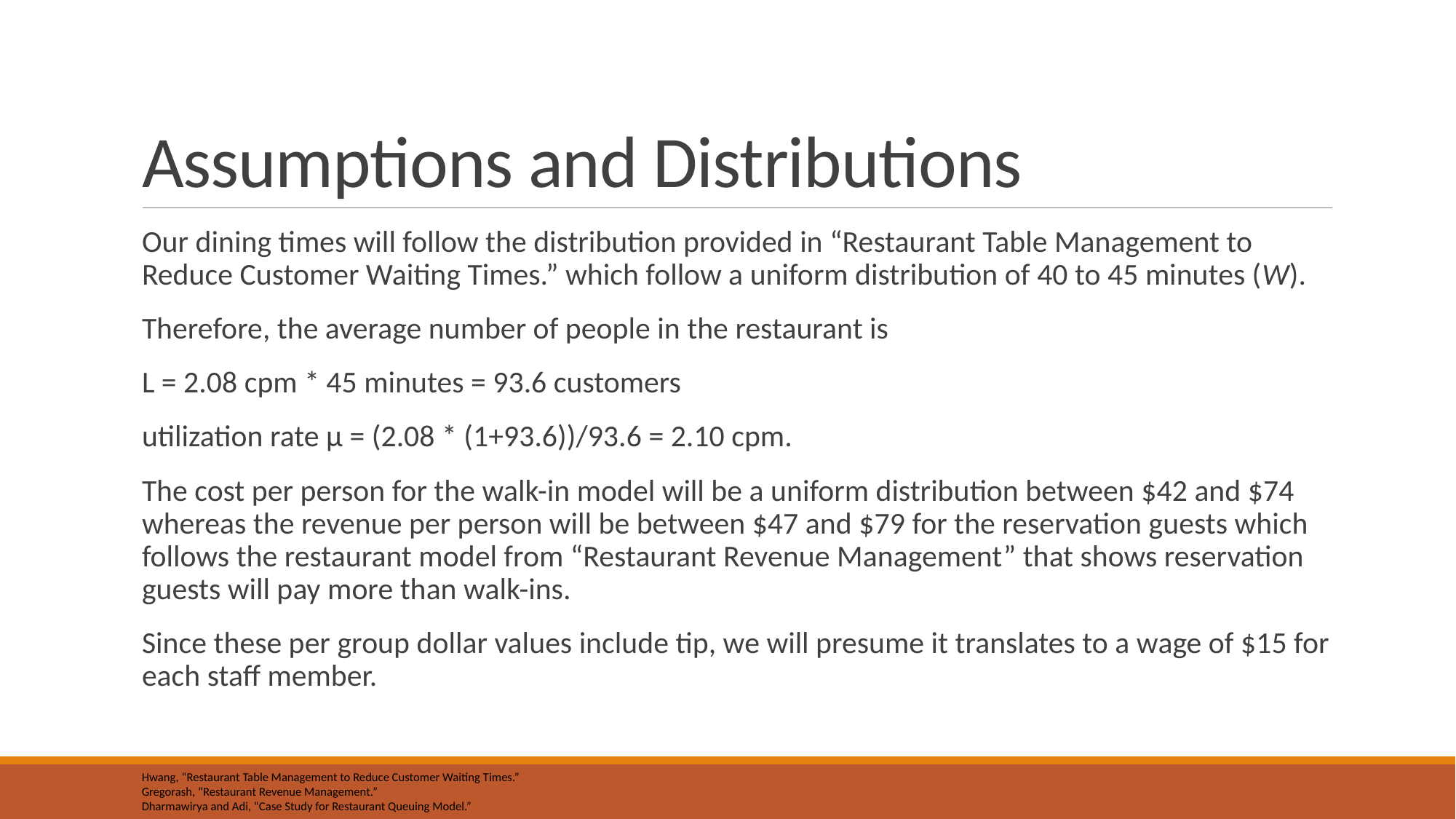

# Assumptions and Distributions
Our dining times will follow the distribution provided in “Restaurant Table Management to Reduce Customer Waiting Times.” which follow a uniform distribution of 40 to 45 minutes (W).
Therefore, the average number of people in the restaurant is
L = 2.08 cpm * 45 minutes = 93.6 customers
utilization rate μ = (2.08 * (1+93.6))/93.6 = 2.10 cpm.
The cost per person for the walk-in model will be a uniform distribution between $42 and $74 whereas the revenue per person will be between $47 and $79 for the reservation guests which follows the restaurant model from “Restaurant Revenue Management” that shows reservation guests will pay more than walk-ins.
Since these per group dollar values include tip, we will presume it translates to a wage of $15 for each staff member.

Hwang, “Restaurant Table Management to Reduce Customer Waiting Times.”
Gregorash, “Restaurant Revenue Management.”
Dharmawirya and Adi, “Case Study for Restaurant Queuing Model.”